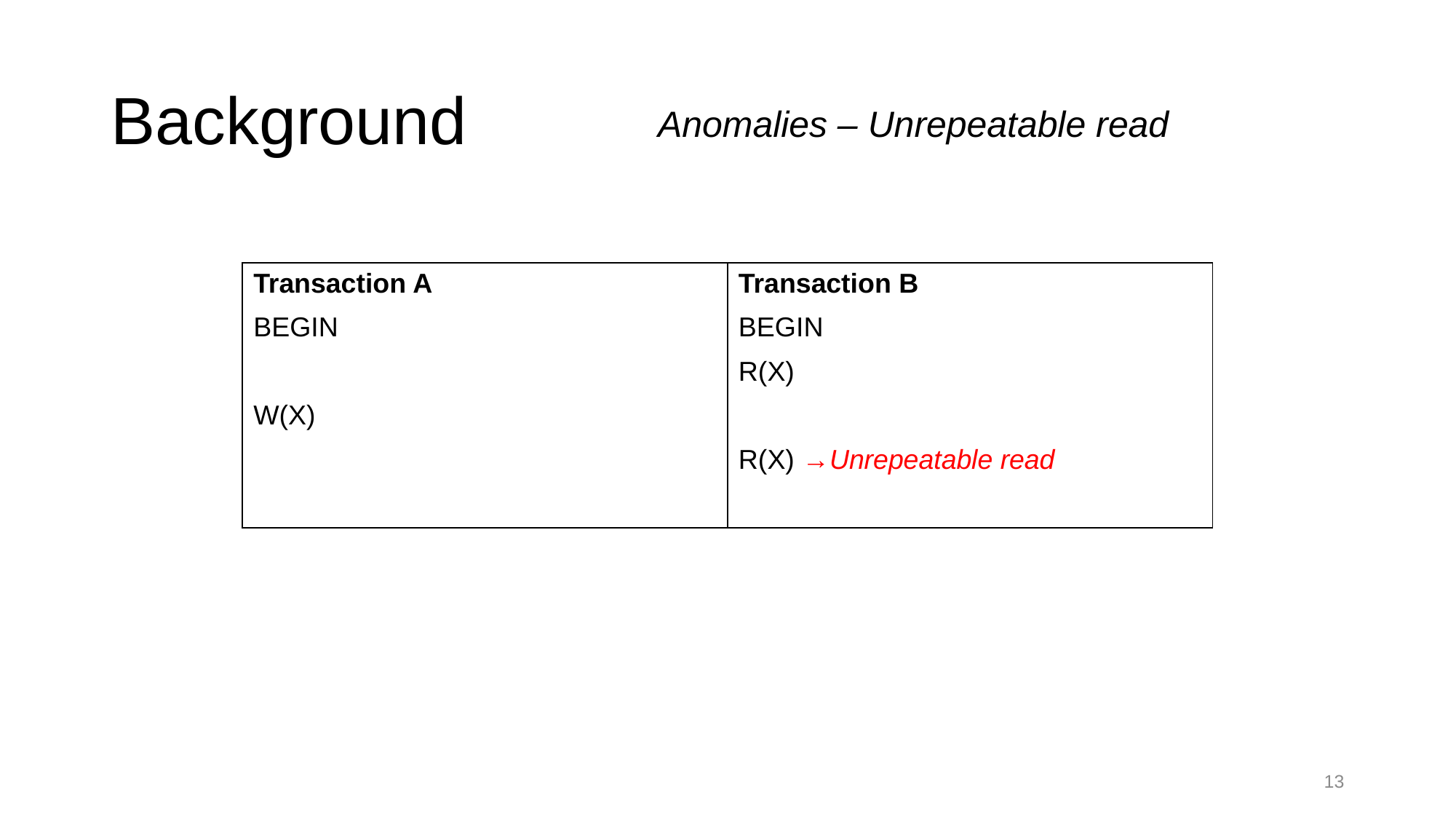

# Background
Anomalies – Unrepeatable read
| Transaction A | Transaction B |
| --- | --- |
| BEGIN | BEGIN |
|  | R(X) |
| W(X) |  |
|  | R(X) →Unrepeatable read |
|  |  |
13